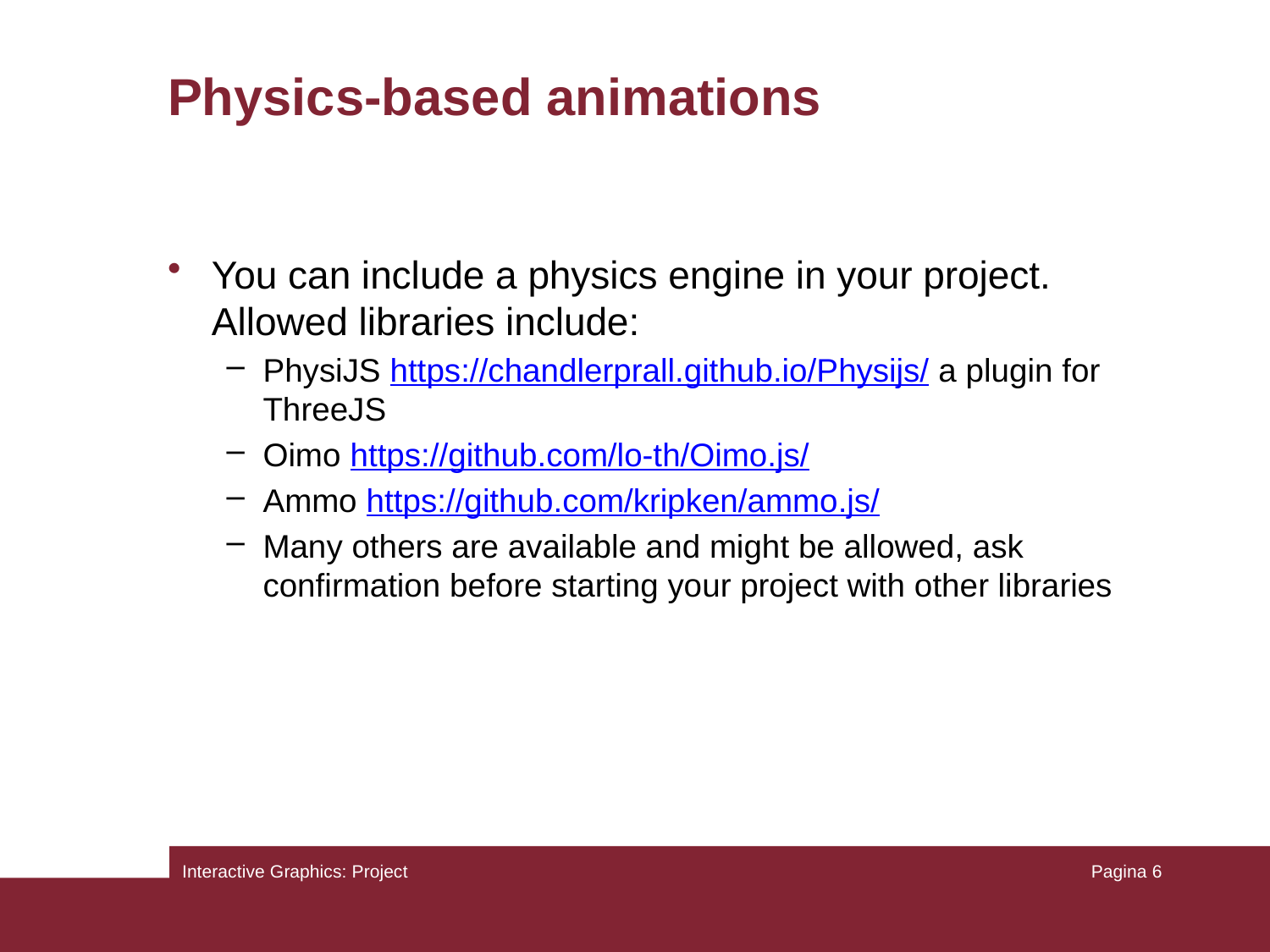

# Physics-based animations
You can include a physics engine in your project. Allowed libraries include:
PhysiJS https://chandlerprall.github.io/Physijs/ a plugin for ThreeJS
Oimo https://github.com/lo-th/Oimo.js/
Ammo https://github.com/kripken/ammo.js/
Many others are available and might be allowed, ask confirmation before starting your project with other libraries
Interactive Graphics: Project
Pagina 6